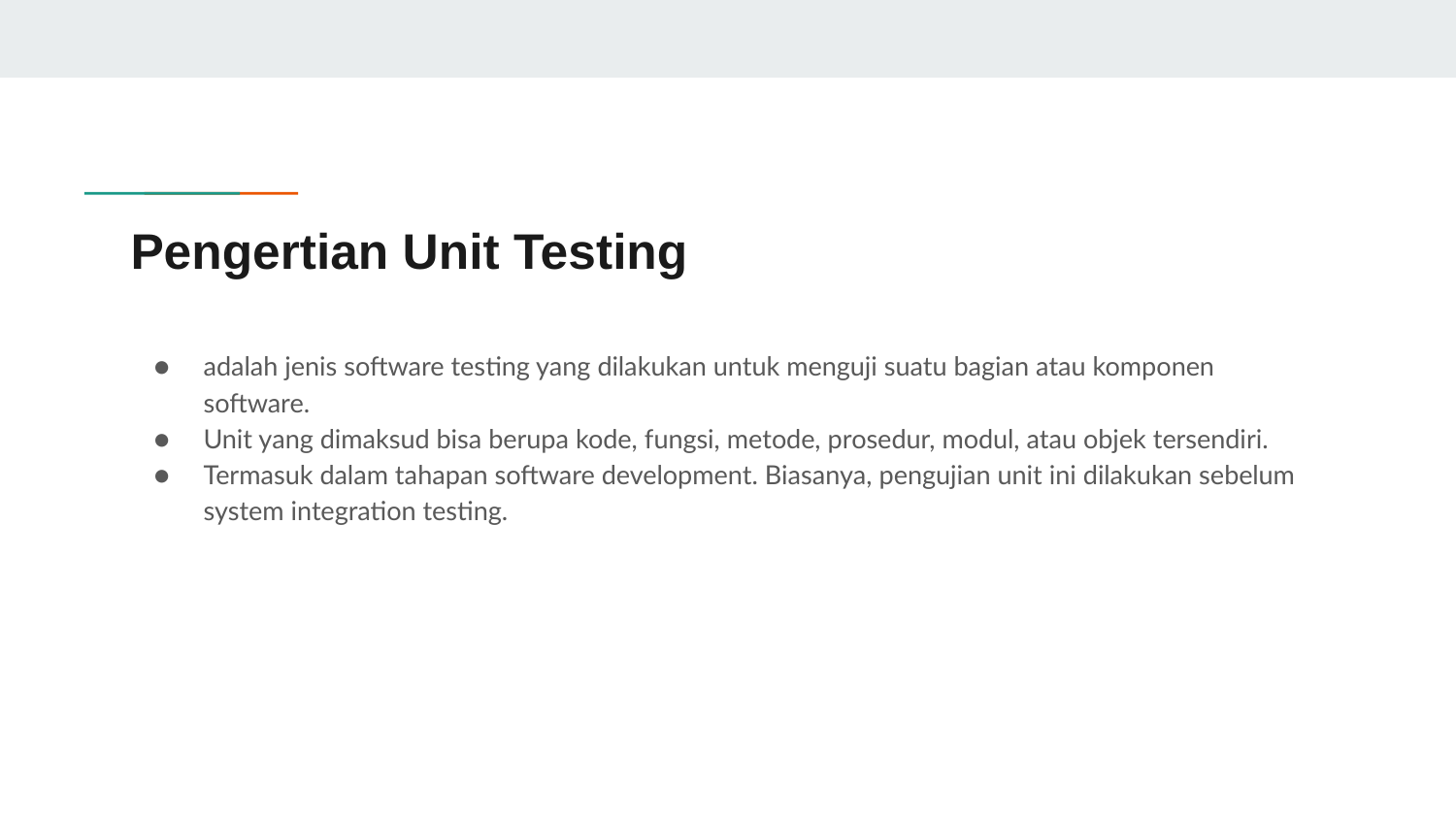

# Pengertian Unit Testing
adalah jenis software testing yang dilakukan untuk menguji suatu bagian atau komponen software.
Unit yang dimaksud bisa berupa kode, fungsi, metode, prosedur, modul, atau objek tersendiri.
Termasuk dalam tahapan software development. Biasanya, pengujian unit ini dilakukan sebelum system integration testing.